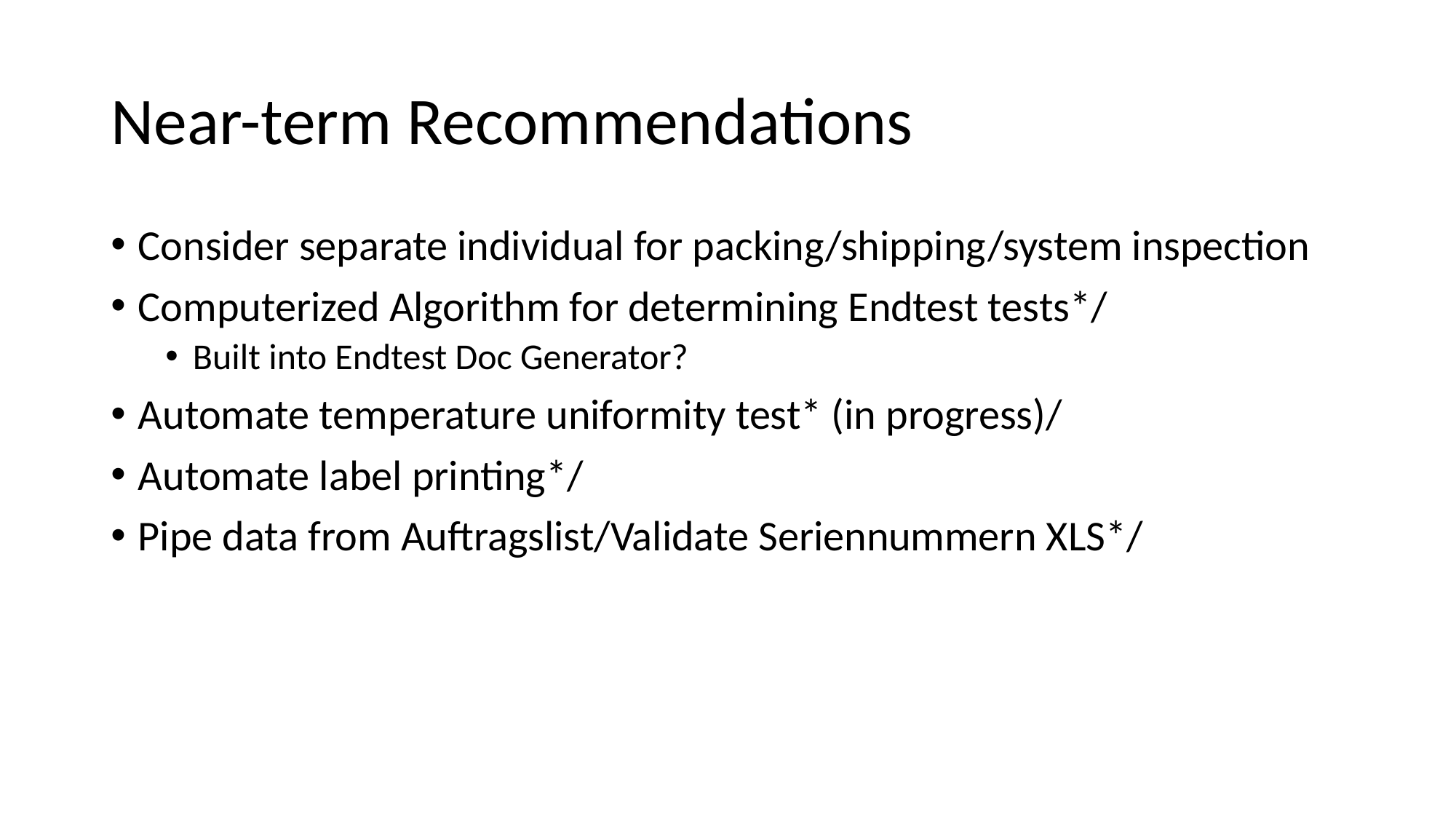

# Near-term Recommendations
Consider separate individual for packing/shipping/system inspection
Computerized Algorithm for determining Endtest tests*/
Built into Endtest Doc Generator?
Automate temperature uniformity test* (in progress)/
Automate label printing*/
Pipe data from Auftragslist/Validate Seriennummern XLS*/